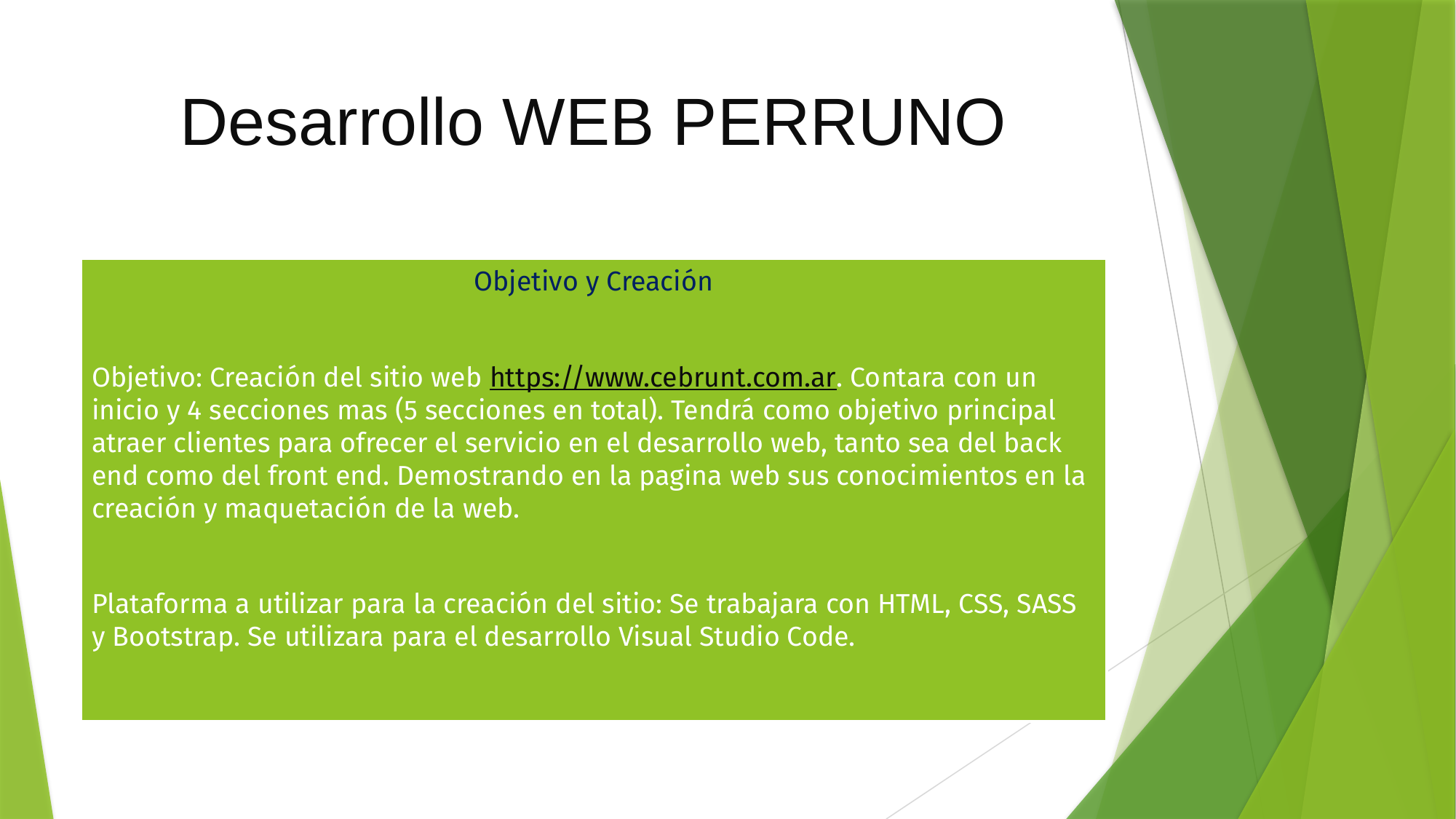

# Desarrollo WEB PERRUNO
Objetivo y Creación

Objetivo: Creación del sitio web https://www.cebrunt.com.ar. Contara con un inicio y 4 secciones mas (5 secciones en total). Tendrá como objetivo principal atraer clientes para ofrecer el servicio en el desarrollo web, tanto sea del back end como del front end. Demostrando en la pagina web sus conocimientos en la creación y maquetación de la web.

Plataforma a utilizar para la creación del sitio: Se trabajara con HTML, CSS, SASS y Bootstrap. Se utilizara para el desarrollo Visual Studio Code.